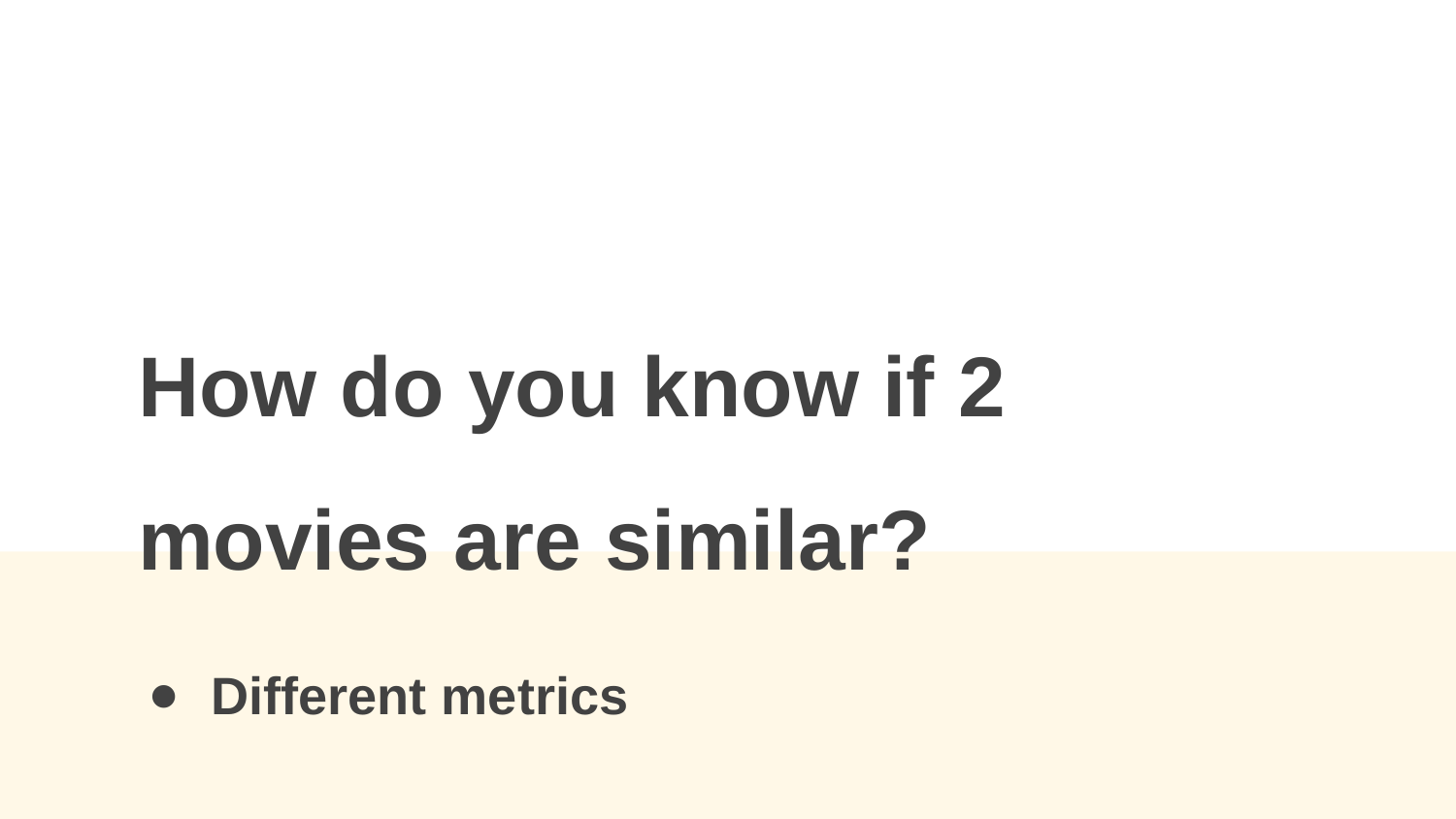

# How do you know if 2 movies are similar?

Different metrics